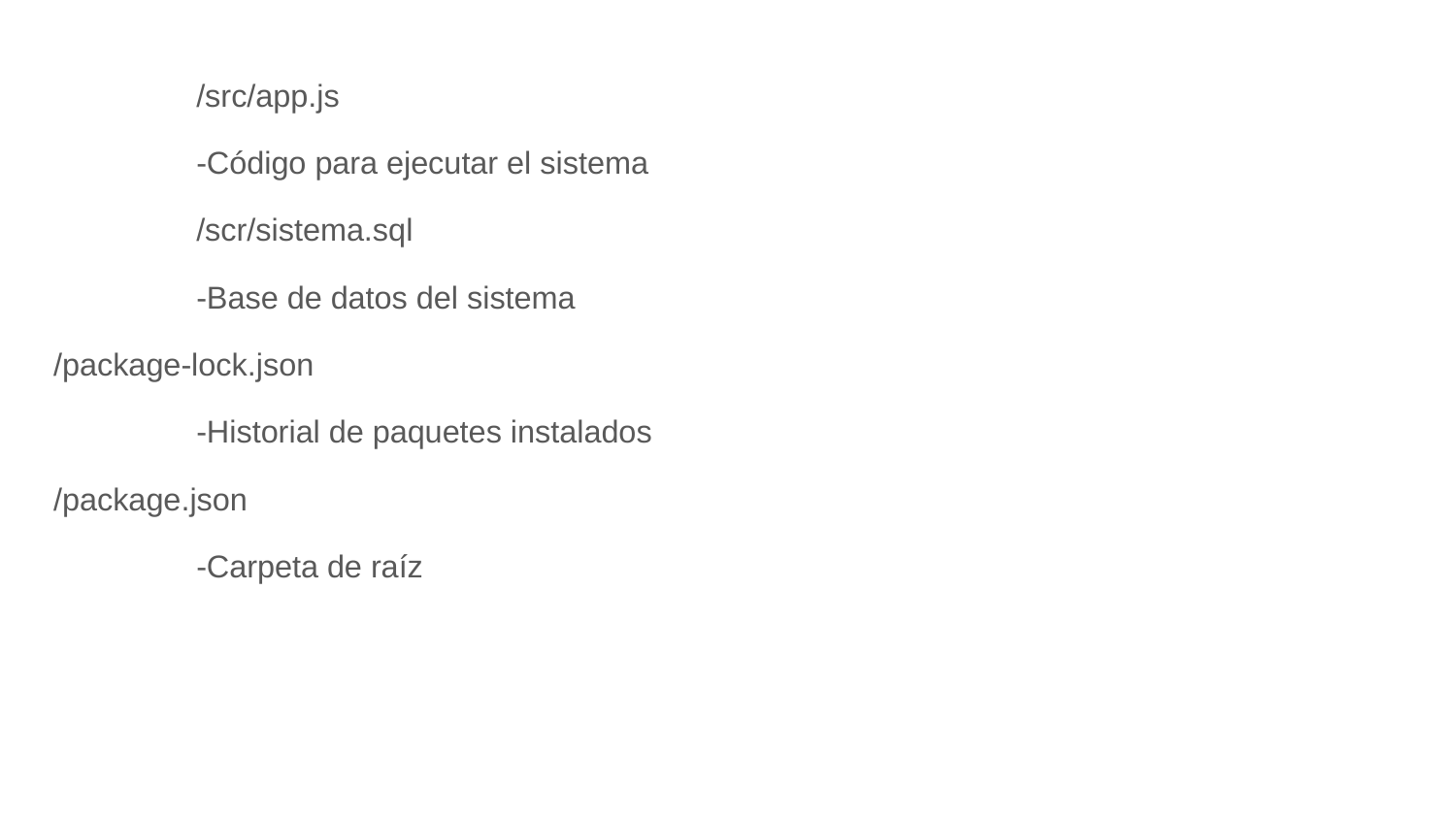

/src/app.js
			-Código para ejecutar el sistema
		/scr/sistema.sql
			-Base de datos del sistema
/package-lock.json
	-Historial de paquetes instalados
/package.json
	-Carpeta de raíz